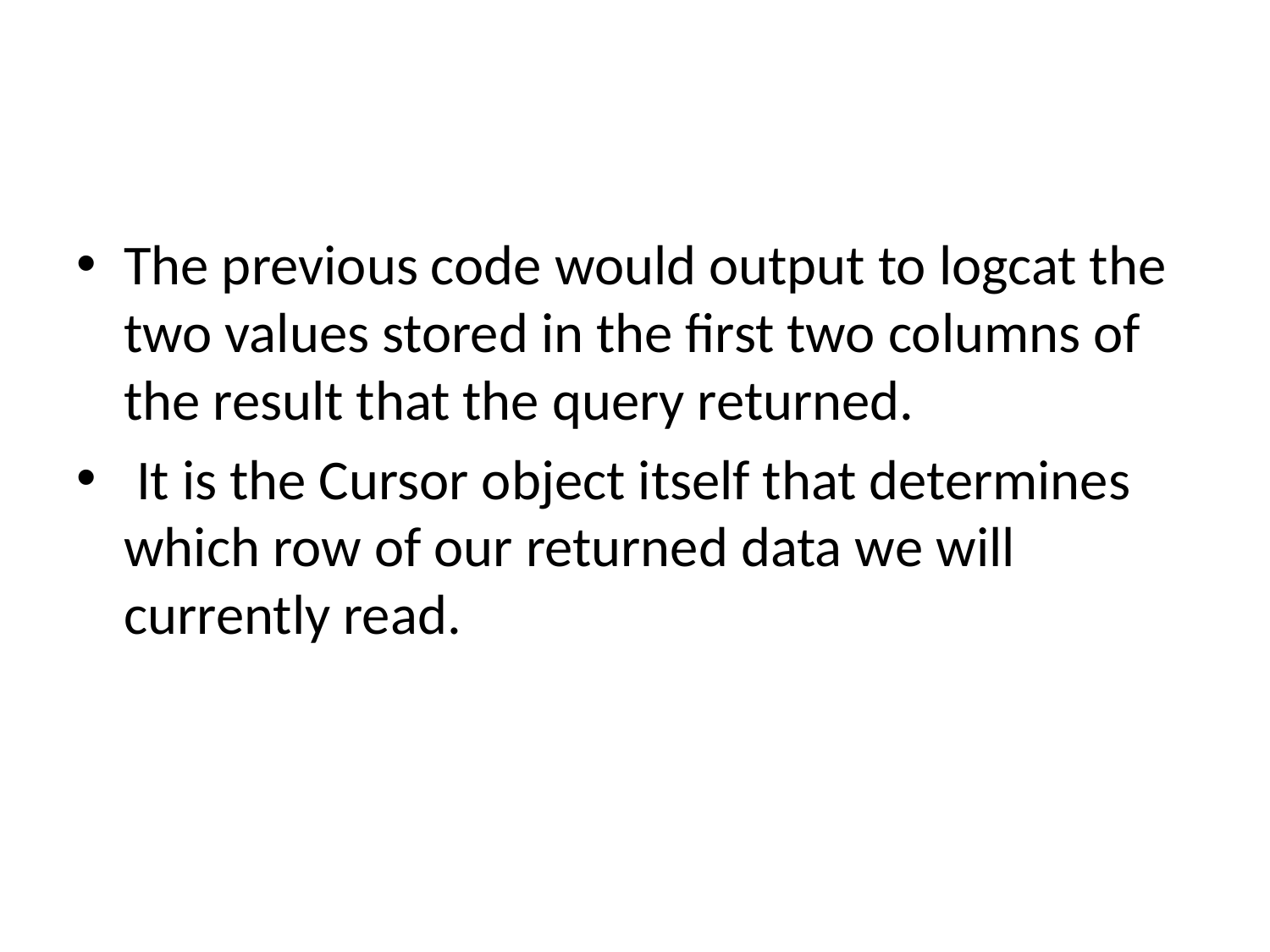

#
The previous code would output to logcat the two values stored in the first two columns of the result that the query returned.
 It is the Cursor object itself that determines which row of our returned data we will currently read.